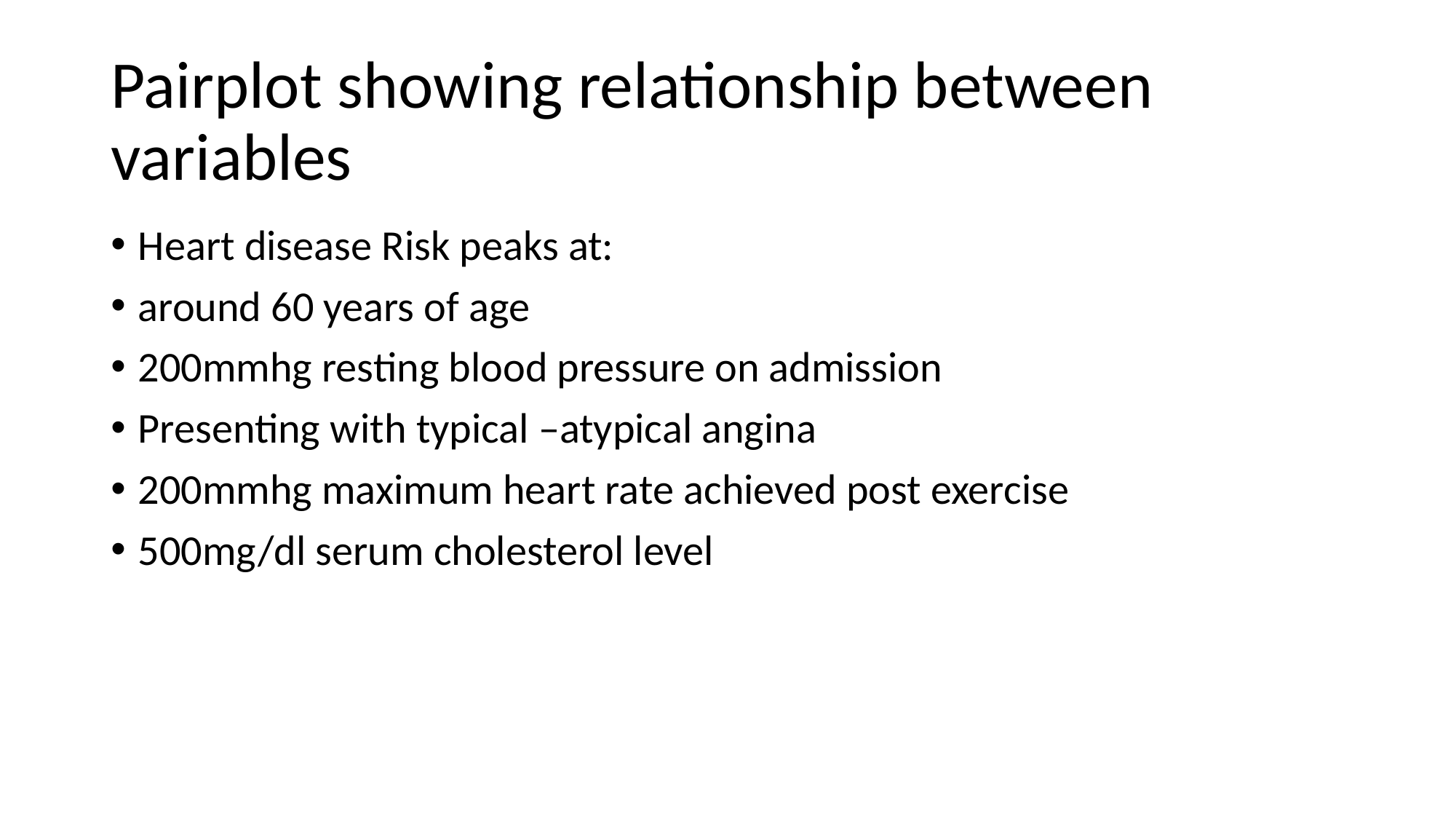

# Pairplot showing relationship between variables
Heart disease Risk peaks at:
around 60 years of age
200mmhg resting blood pressure on admission
Presenting with typical –atypical angina
200mmhg maximum heart rate achieved post exercise
500mg/dl serum cholesterol level